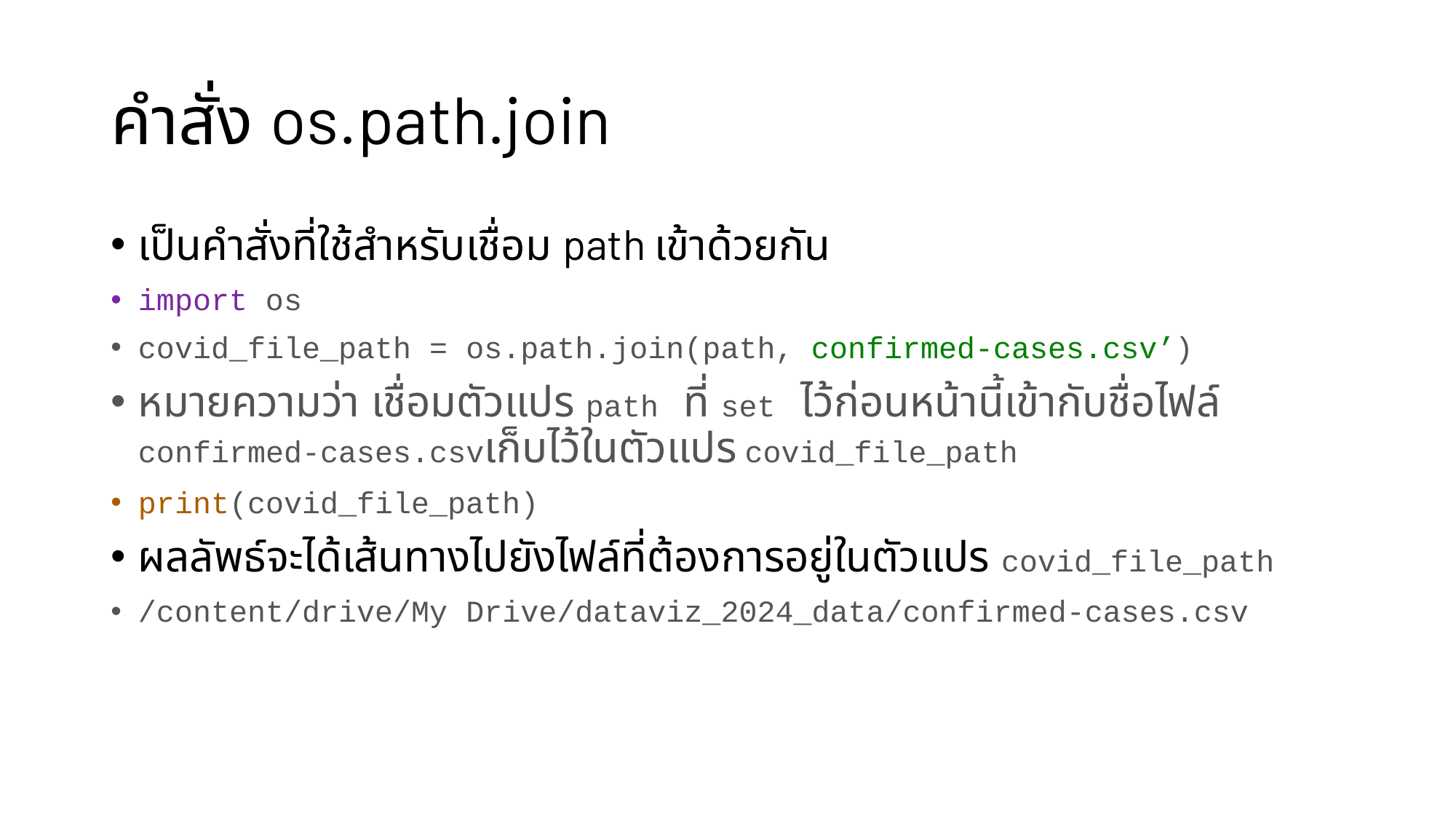

# คำสั่ง os.path.join
เป็นคำสั่งที่ใช้สำหรับเชื่อม path เข้าด้วยกัน
import os
covid_file_path = os.path.join(path, confirmed-cases.csv’)
หมายความว่า เชื่อมตัวแปร path ที่ set ไว้ก่อนหน้านี้เข้ากับชื่อไฟล์ confirmed-cases.csvเก็บไว้ในตัวแปร covid_file_path
print(covid_file_path)
ผลลัพธ์จะได้เส้นทางไปยังไฟล์ที่ต้องการอยู่ในตัวแปร covid_file_path
/content/drive/My Drive/dataviz_2024_data/confirmed-cases.csv